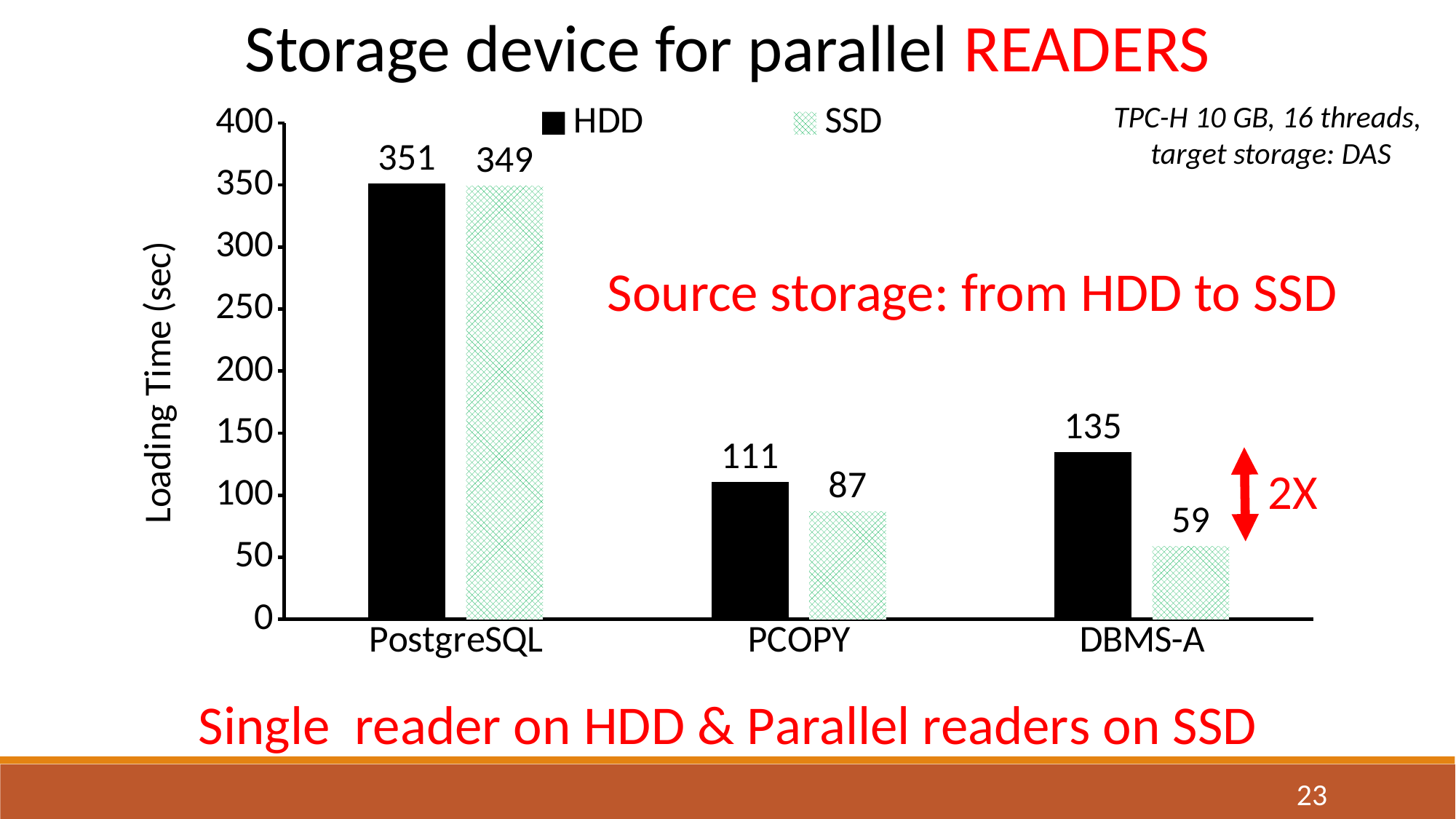

Storage device for parallel READERS

### Chart

| Category | HDD | SSD  |
|---|---|---|
| PostgreSQL | 351.176490784 | 349.416080952 |
| PCOPY | 110.619774353 | 87.088064178 |
| DBMS-A | 134.616840124 | 59.0345540047 |
TPC-H 10 GB, 16 threads,
target storage: DAS
Source storage: from HDD to SSD
2X
Single  reader on HDD & Parallel readers on SSD
23